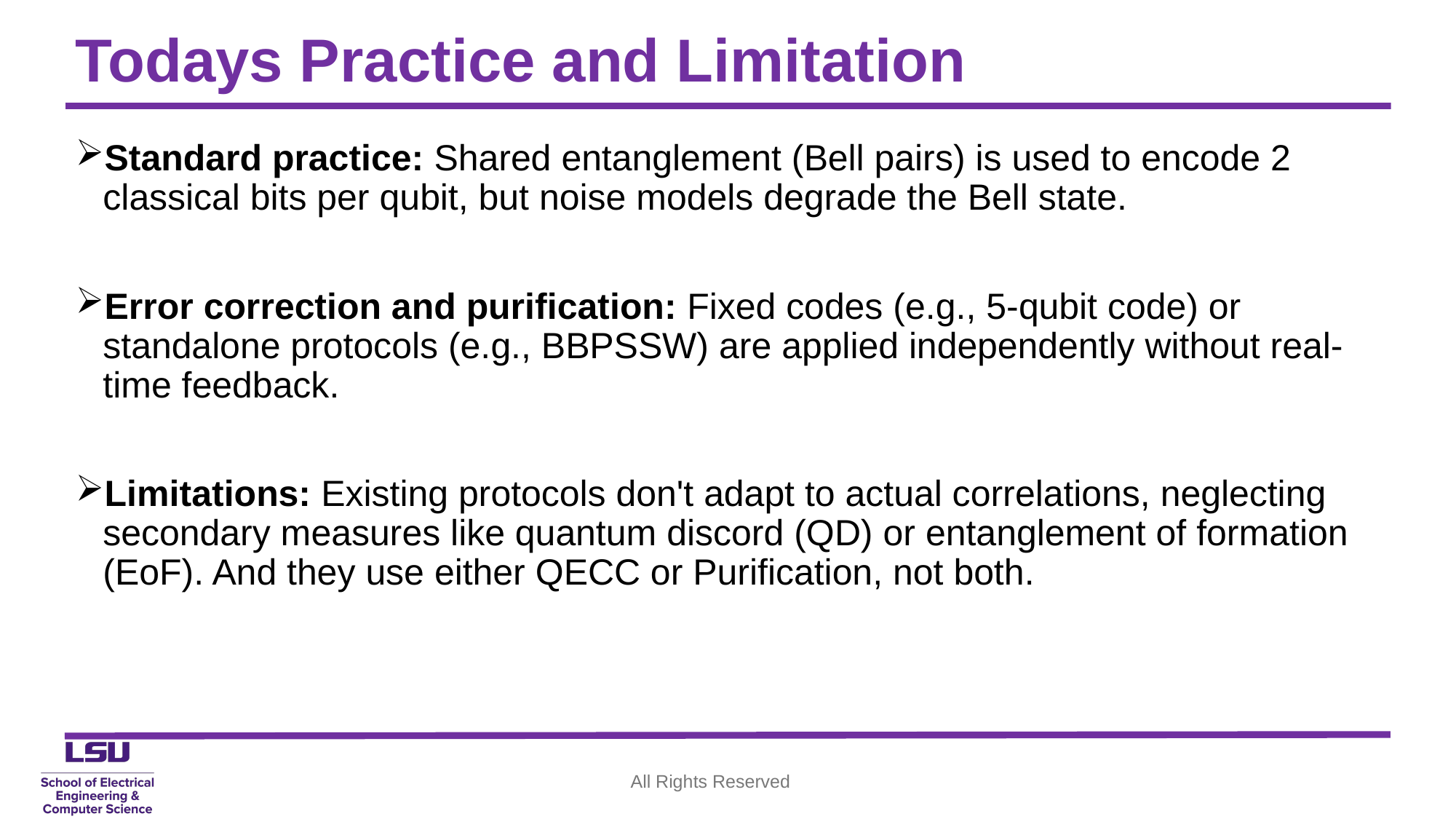

# Todays Practice and Limitation
Standard practice: Shared entanglement (Bell pairs) is used to encode 2 classical bits per qubit, but noise models degrade the Bell state.

Error correction and purification: Fixed codes (e.g., 5-qubit code) or standalone protocols (e.g., BBPSSW) are applied independently without real-time feedback.

Limitations: Existing protocols don't adapt to actual correlations, neglecting secondary measures like quantum discord (QD) or entanglement of formation (EoF). And they use either QECC or Purification, not both.

All Rights Reserved